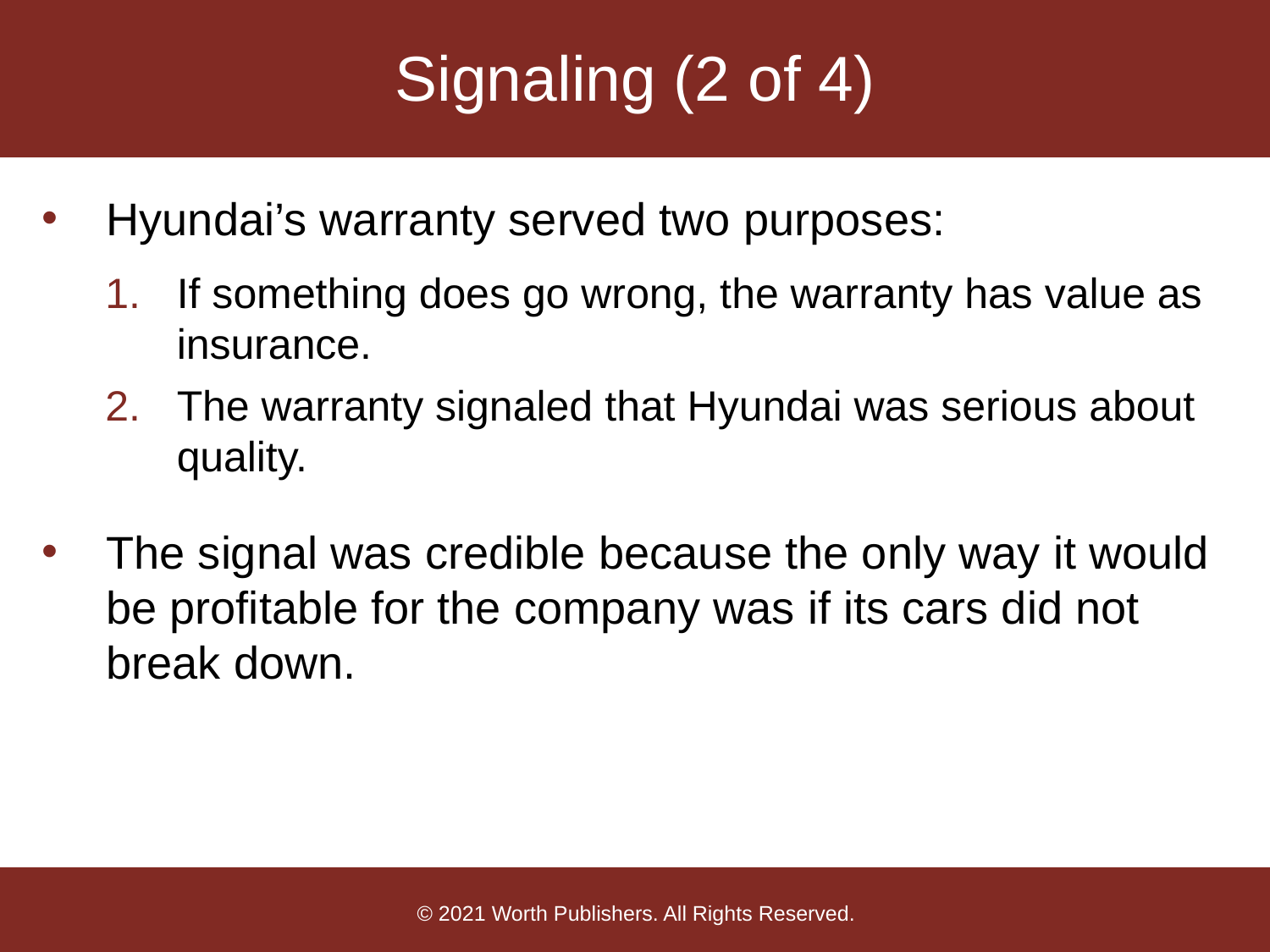

# Signaling (2 of 4)
Hyundai’s warranty served two purposes:
If something does go wrong, the warranty has value as insurance.
The warranty signaled that Hyundai was serious about quality.
The signal was credible because the only way it would be profitable for the company was if its cars did not break down.